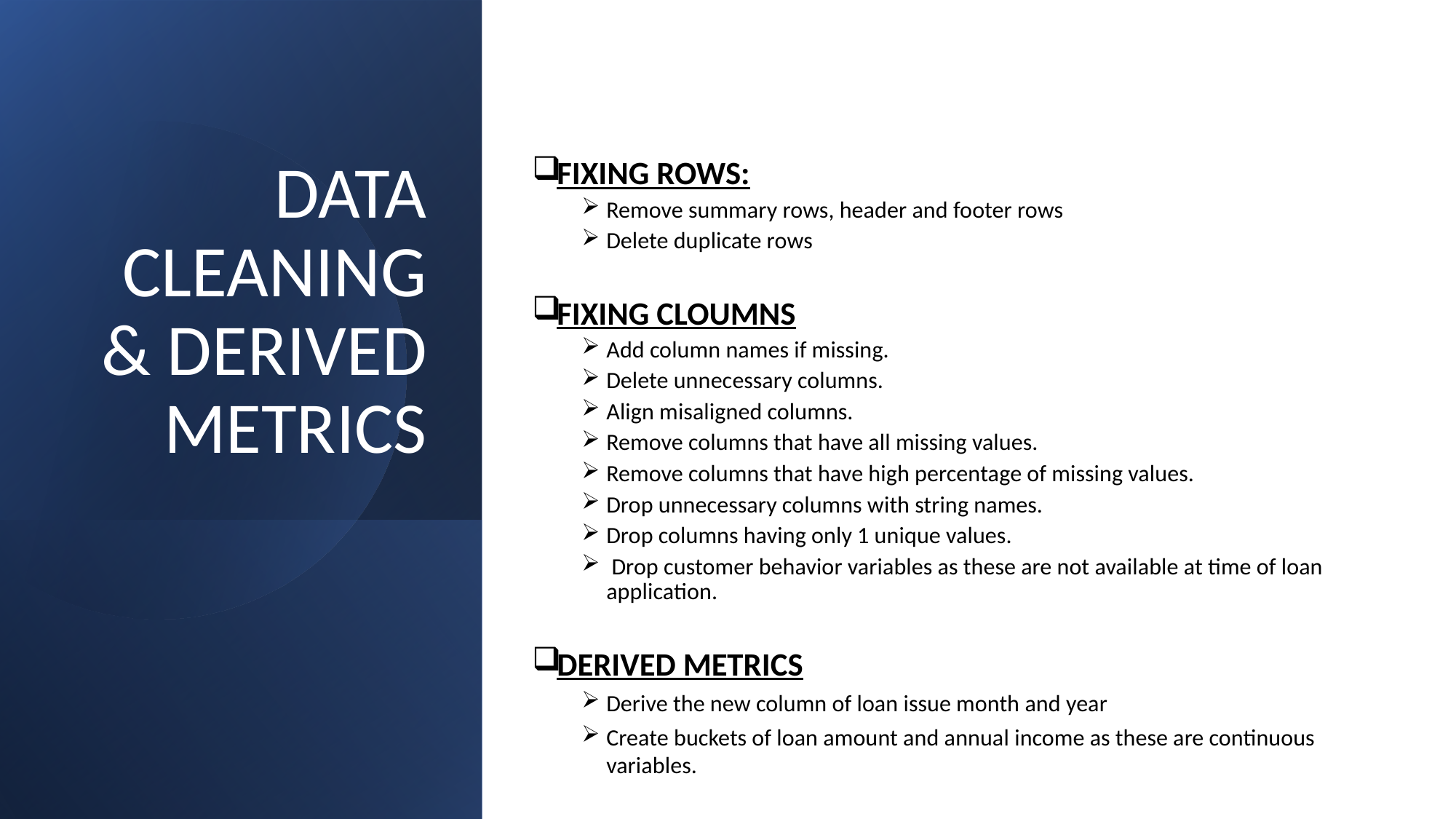

# DATA CLEANING & DERIVED METRICS

FIXING ROWS:
Remove summary rows, header and footer rows
Delete duplicate rows

FIXING CLOUMNS
Add column names if missing.
Delete unnecessary columns.
Align misaligned columns.
Remove columns that have all missing values.
Remove columns that have high percentage of missing values.
Drop unnecessary columns with string names.
Drop columns having only 1 unique values.
 Drop customer behavior variables as these are not available at time of loan application.

DERIVED METRICS
Derive the new column of loan issue month and year
Create buckets of loan amount and annual income as these are continuous variables.